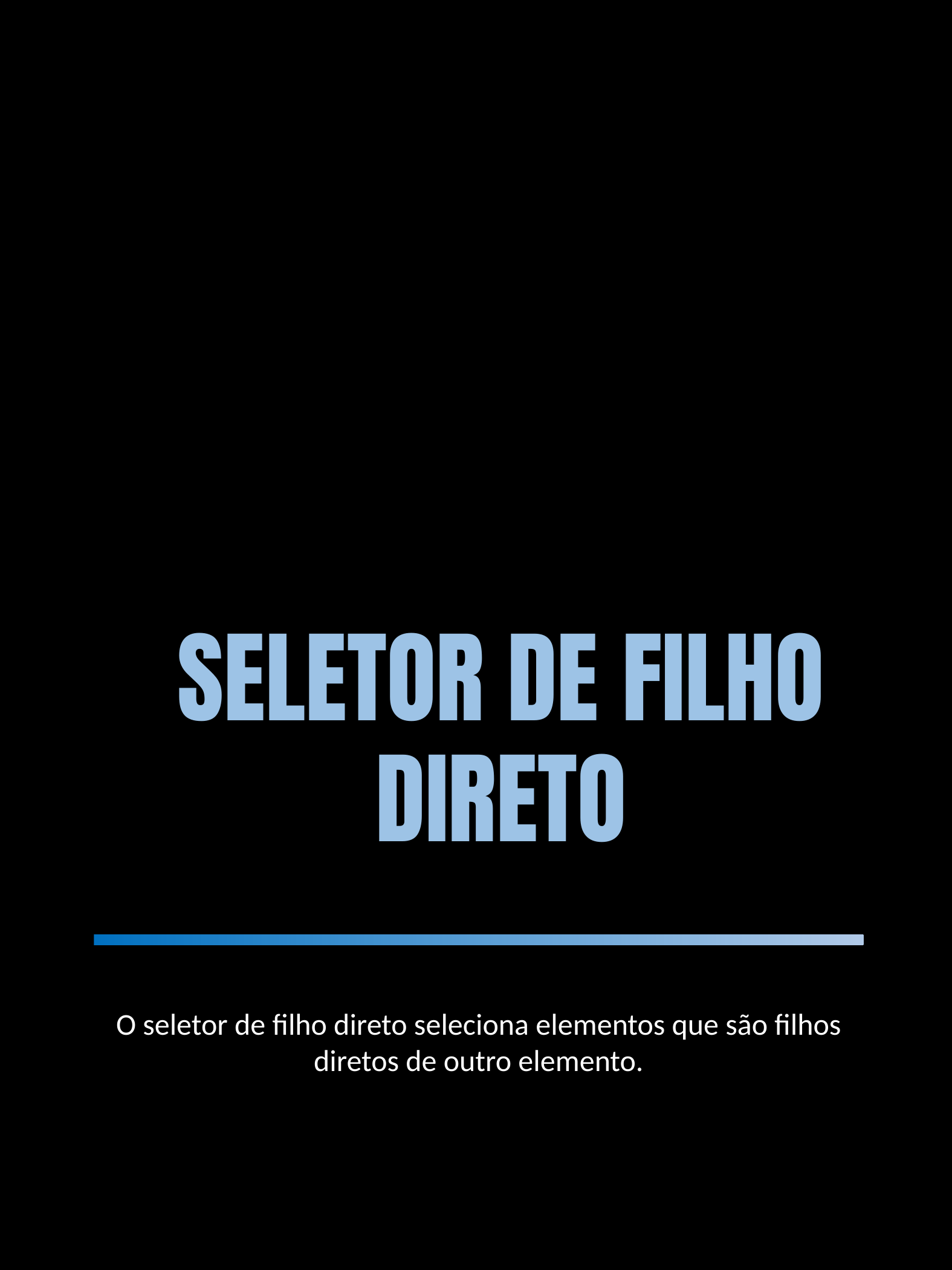

05
SELETOR DE FILHO DIRETO

O seletor de filho direto seleciona elementos que são filhos diretos de outro elemento.
SELETORES CSS para JEDIS - Miguel Luciano
11